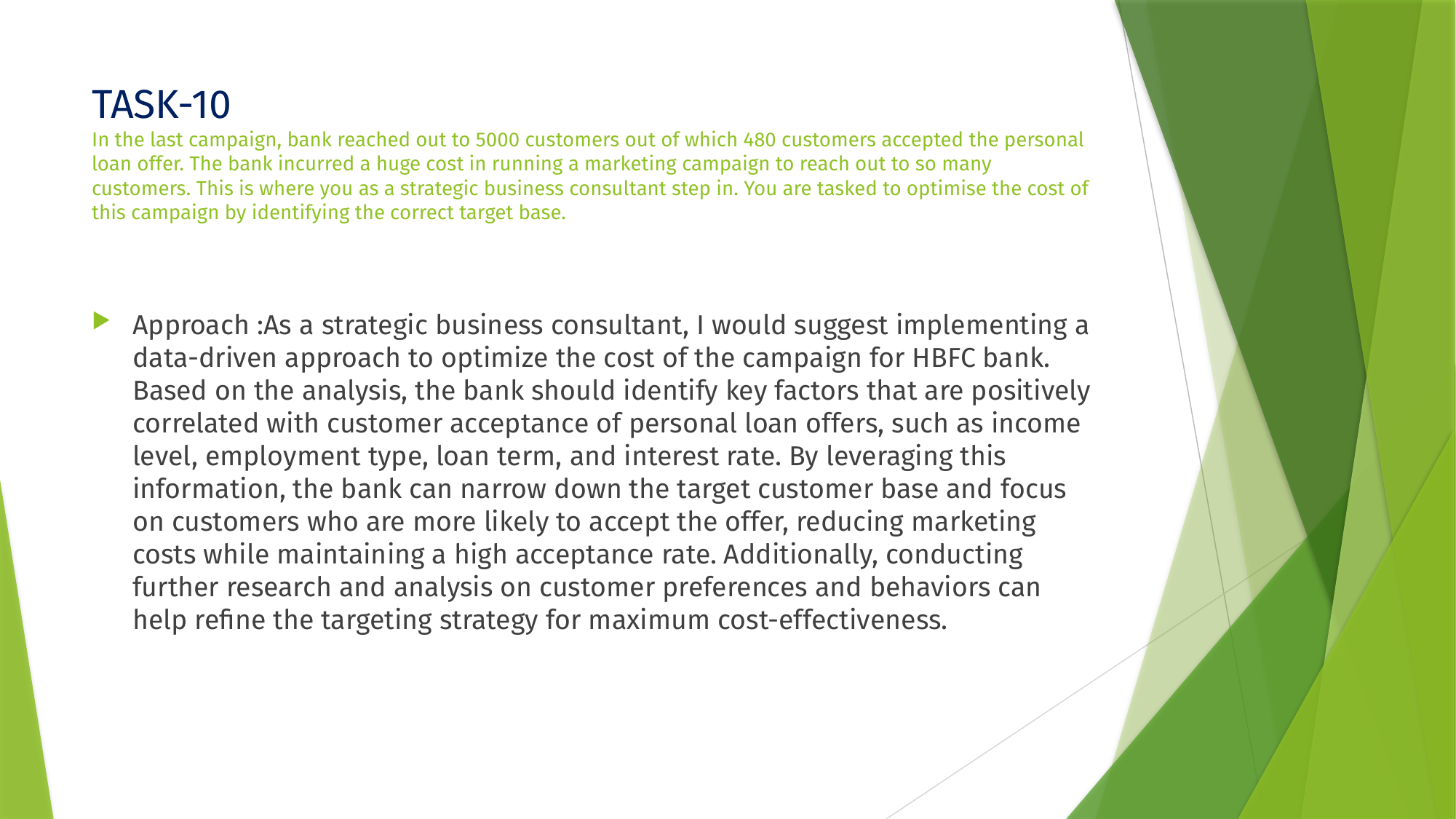

# TASK-10 In the last campaign, bank reached out to 5000 customers out of which 480 customers accepted the personal loan offer. The bank incurred a huge cost in running a marketing campaign to reach out to so many customers. This is where you as a strategic business consultant step in. You are tasked to optimise the cost of this campaign by identifying the correct target base.
Approach :As a strategic business consultant, I would suggest implementing a data-driven approach to optimize the cost of the campaign for HBFC bank. Based on the analysis, the bank should identify key factors that are positively correlated with customer acceptance of personal loan offers, such as income level, employment type, loan term, and interest rate. By leveraging this information, the bank can narrow down the target customer base and focus on customers who are more likely to accept the offer, reducing marketing costs while maintaining a high acceptance rate. Additionally, conducting further research and analysis on customer preferences and behaviors can help refine the targeting strategy for maximum cost-effectiveness.